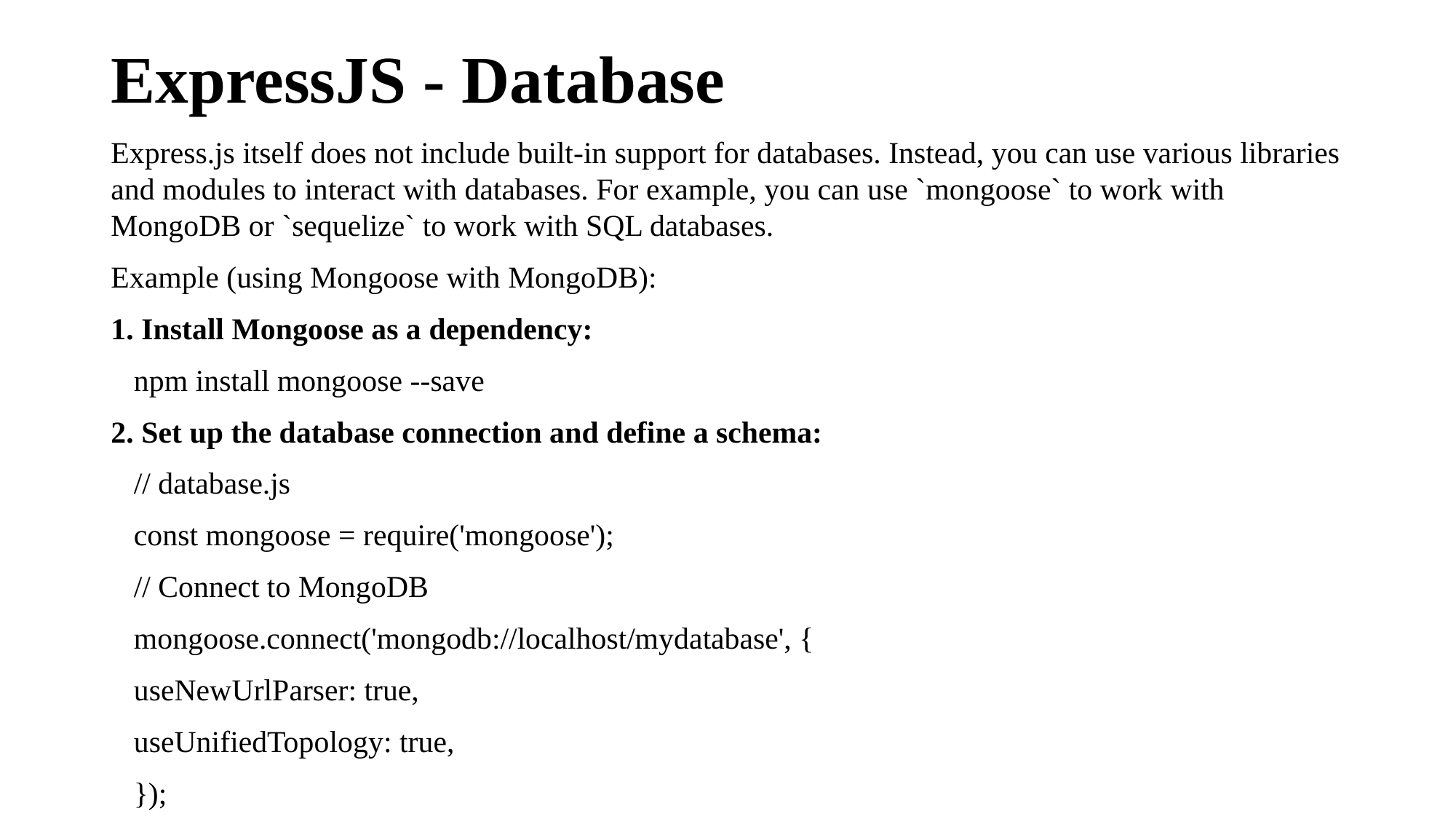

# ExpressJS - Database
Express.js itself does not include built-in support for databases. Instead, you can use various libraries and modules to interact with databases. For example, you can use `mongoose` to work with MongoDB or `sequelize` to work with SQL databases.
Example (using Mongoose with MongoDB):
1. Install Mongoose as a dependency:
   npm install mongoose --save
2. Set up the database connection and define a schema:
   // database.js
   const mongoose = require('mongoose');
   // Connect to MongoDB
   mongoose.connect('mongodb://localhost/mydatabase', {
   useNewUrlParser: true,
   useUnifiedTopology: true,
   });